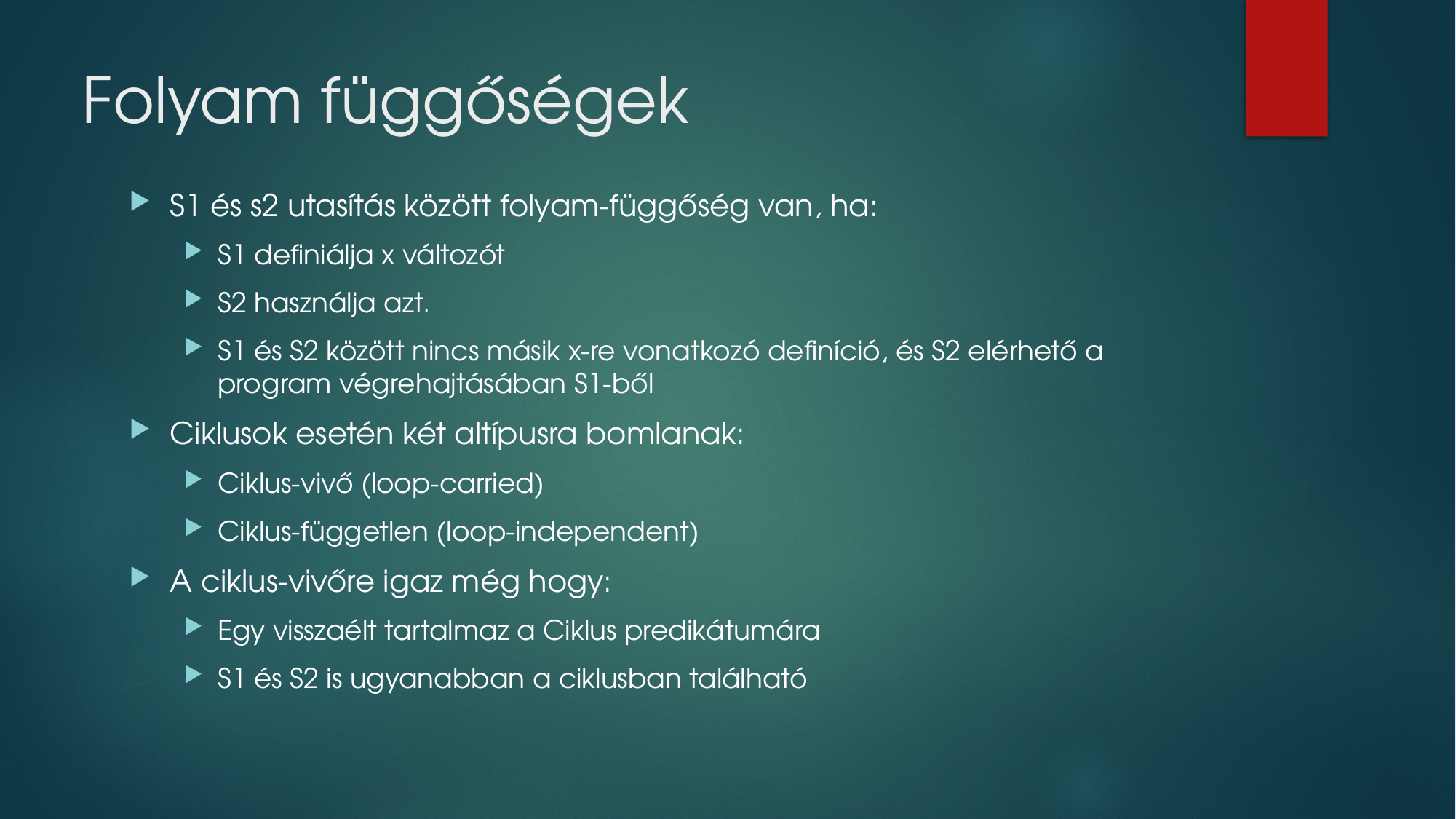

# Folyam függőségek
S1 és s2 utasítás között folyam-függőség van, ha:
S1 definiálja x változót
S2 használja azt.
S1 és S2 között nincs másik x-re vonatkozó definíció, és S2 elérhető a program végrehajtásában S1-ből
Ciklusok esetén két altípusra bomlanak:
Ciklus-vivő (loop-carried)
Ciklus-független (loop-independent)
A ciklus-vivőre igaz még hogy:
Egy visszaélt tartalmaz a Ciklus predikátumára
S1 és S2 is ugyanabban a ciklusban található